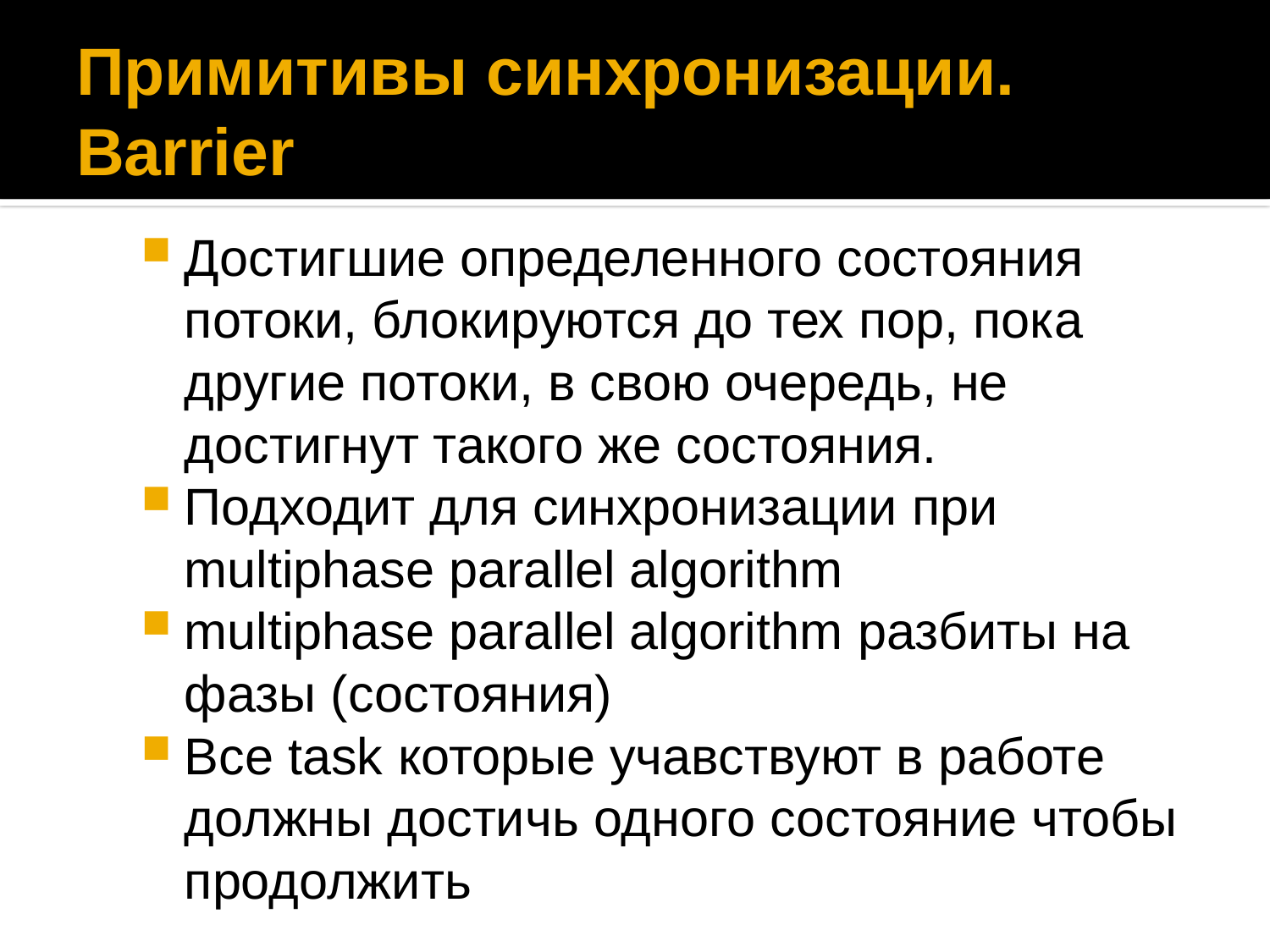

# Примитивы синхронизации. Barrier
Достигшие определенного состояния  потоки, блокируются до тех пор, пока другие потоки, в свою очередь, не достигнут такого же состояния.
Подходит для синхронизации при multiphase parallel algorithm
multiphase parallel algorithm разбиты на фазы (состояния)
Все task которые учавствуют в работе должны достичь одного состояние чтобы продолжить